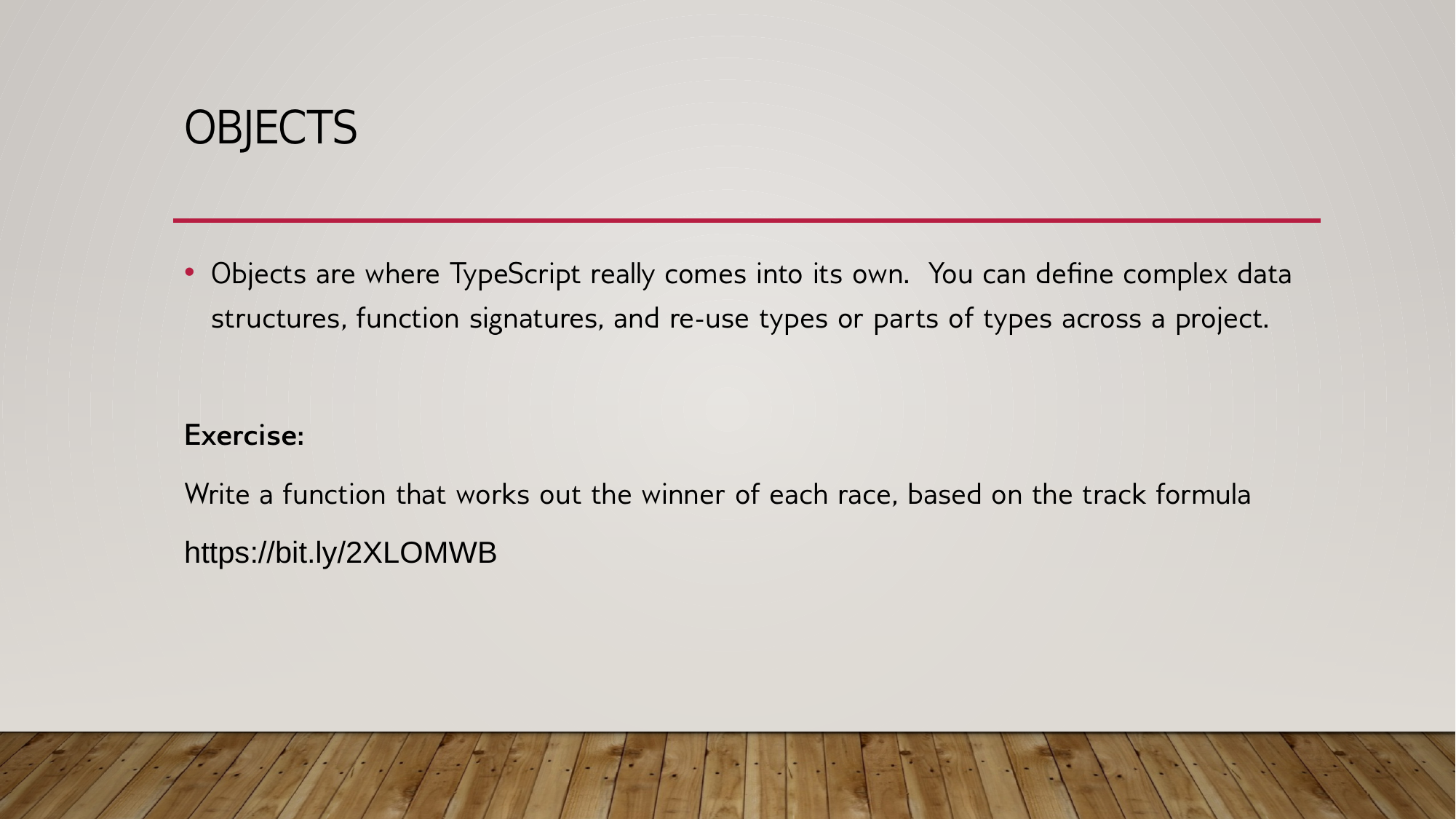

# Objects
Objects are where TypeScript really comes into its own.  You can define complex data structures, function signatures, and re-use types or parts of types across a project.

Exercise:
Write a function that works out the winner of each race, based on the track formula
https://bit.ly/2XLOMWB